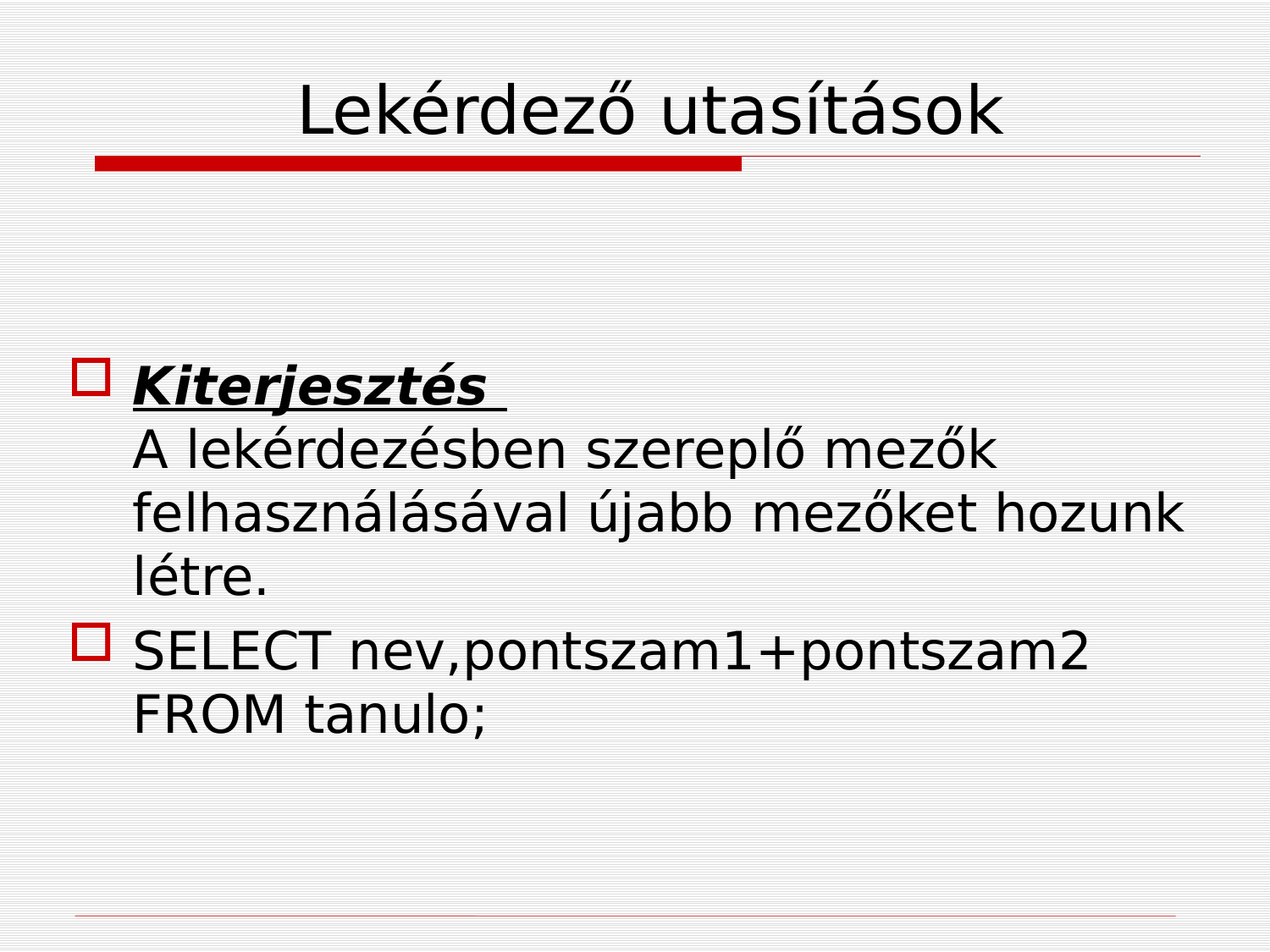

# Lekérdező utasítások
Kiterjesztés
A lekérdezésben szereplő mezők felhasználásával újabb mezőket hozunk létre.
SELECT nev,pontszam1+pontszam2
FROM tanulo;